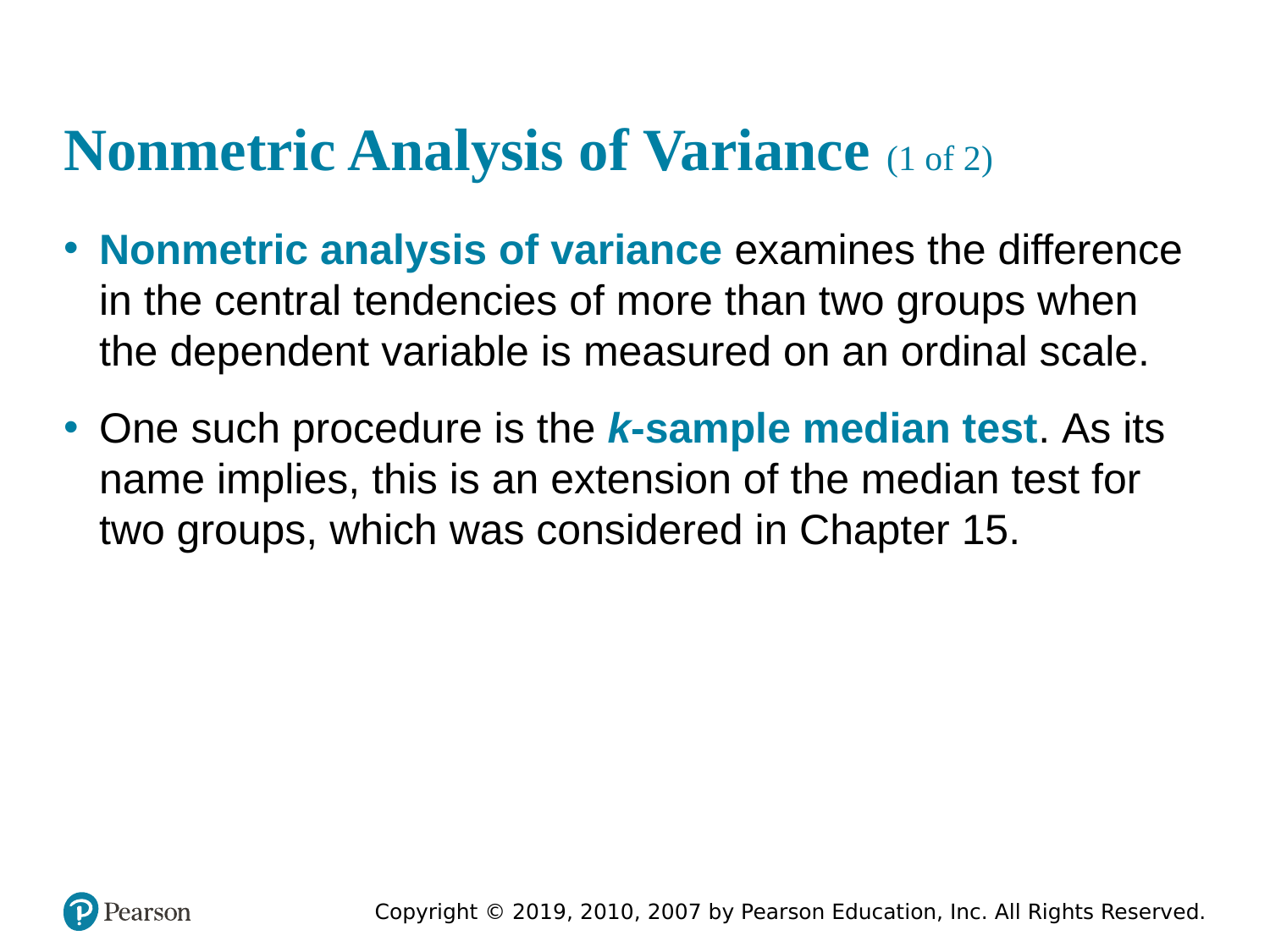

# Nonmetric Analysis of Variance (1 of 2)
Nonmetric analysis of variance examines the difference in the central tendencies of more than two groups when the dependent variable is measured on an ordinal scale.
One such procedure is the k-sample median test. As its name implies, this is an extension of the median test for two groups, which was considered in Chapter 15.